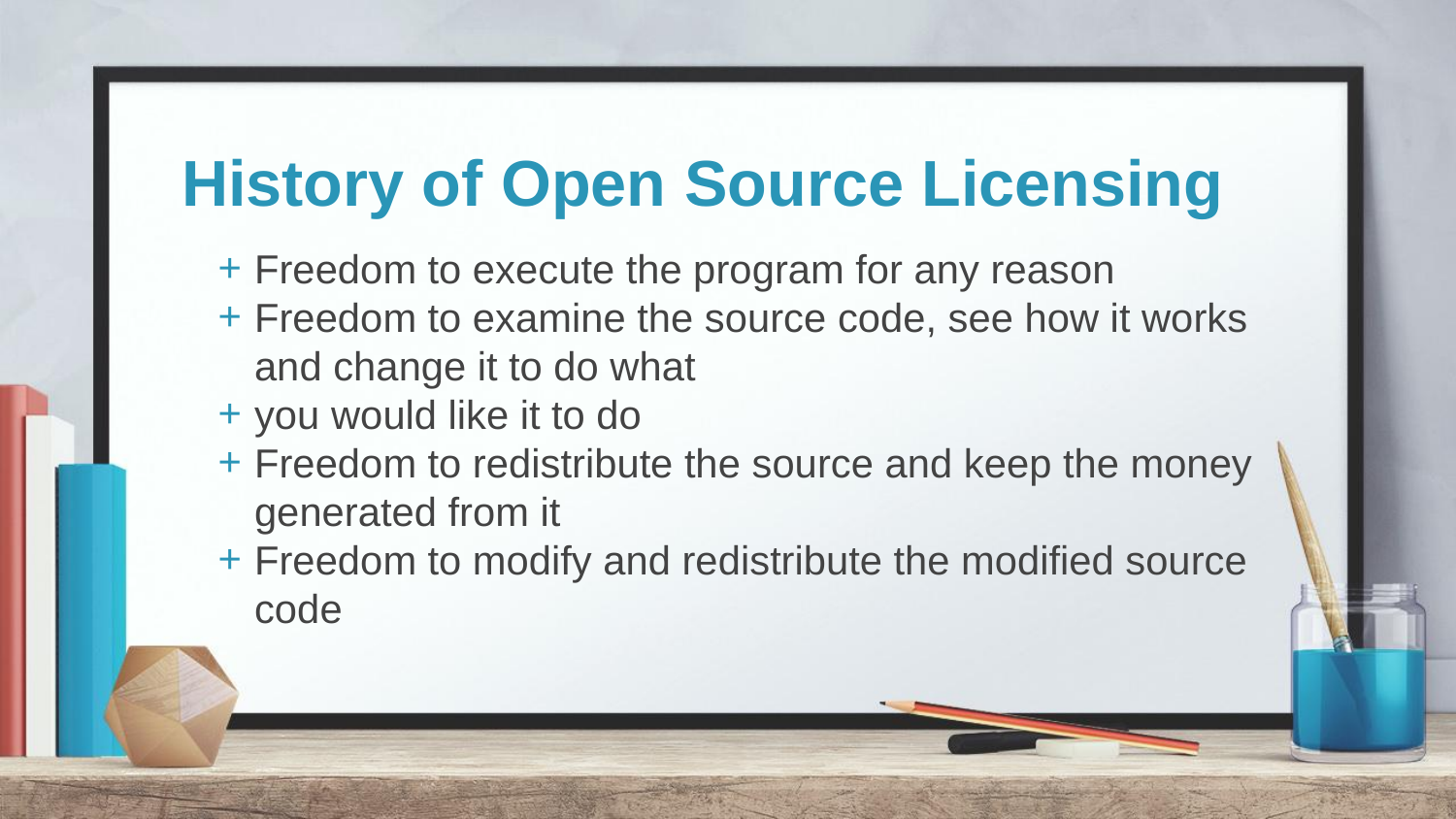

# History of Open Source Licensing
Freedom to execute the program for any reason
Freedom to examine the source code, see how it works and change it to do what
you would like it to do
Freedom to redistribute the source and keep the money generated from it
Freedom to modify and redistribute the modified source code